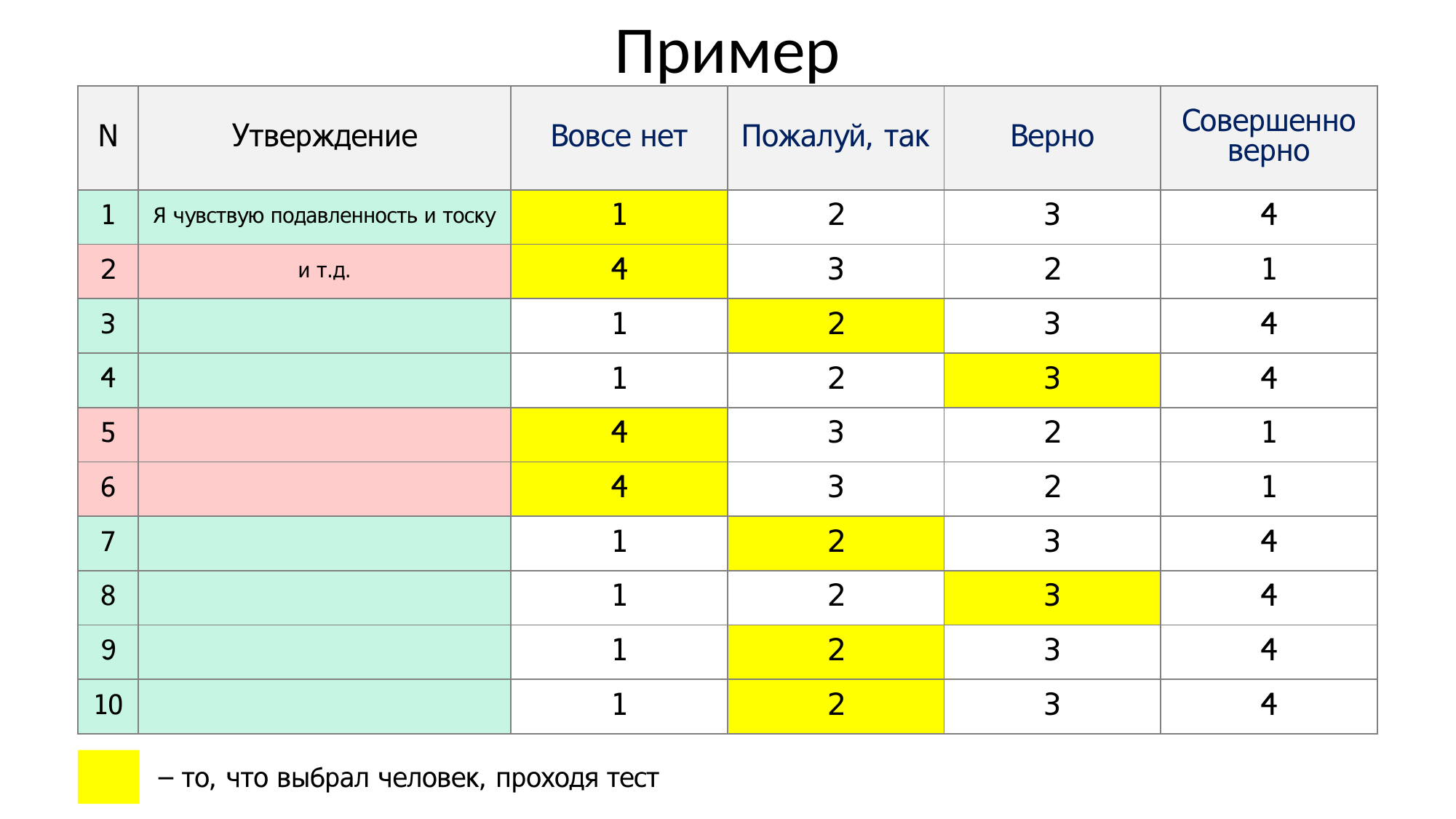

Пример
| N | Утверждение | Вовсе нет | Пожалуй, так | Верно | Совершенно верно |
| --- | --- | --- | --- | --- | --- |
| 1 | Я чувствую подавленность и тоску | 1 | 2 | 3 | 4 |
| 2 | и т.д. | 4 | 3 | 2 | 1 |
| 3 |  | 1 | 2 | 3 | 4 |
| 4 |  | 1 | 2 | 3 | 4 |
| 5 |  | 4 | 3 | 2 | 1 |
| 6 |  | 4 | 3 | 2 | 1 |
| 7 |  | 1 | 2 | 3 | 4 |
| 8 |  | 1 | 2 | 3 | 4 |
| 9 |  | 1 | 2 | 3 | 4 |
| 10 |  | 1 | 2 | 3 | 4 |

 – то, что выбрал человек, проходя тест